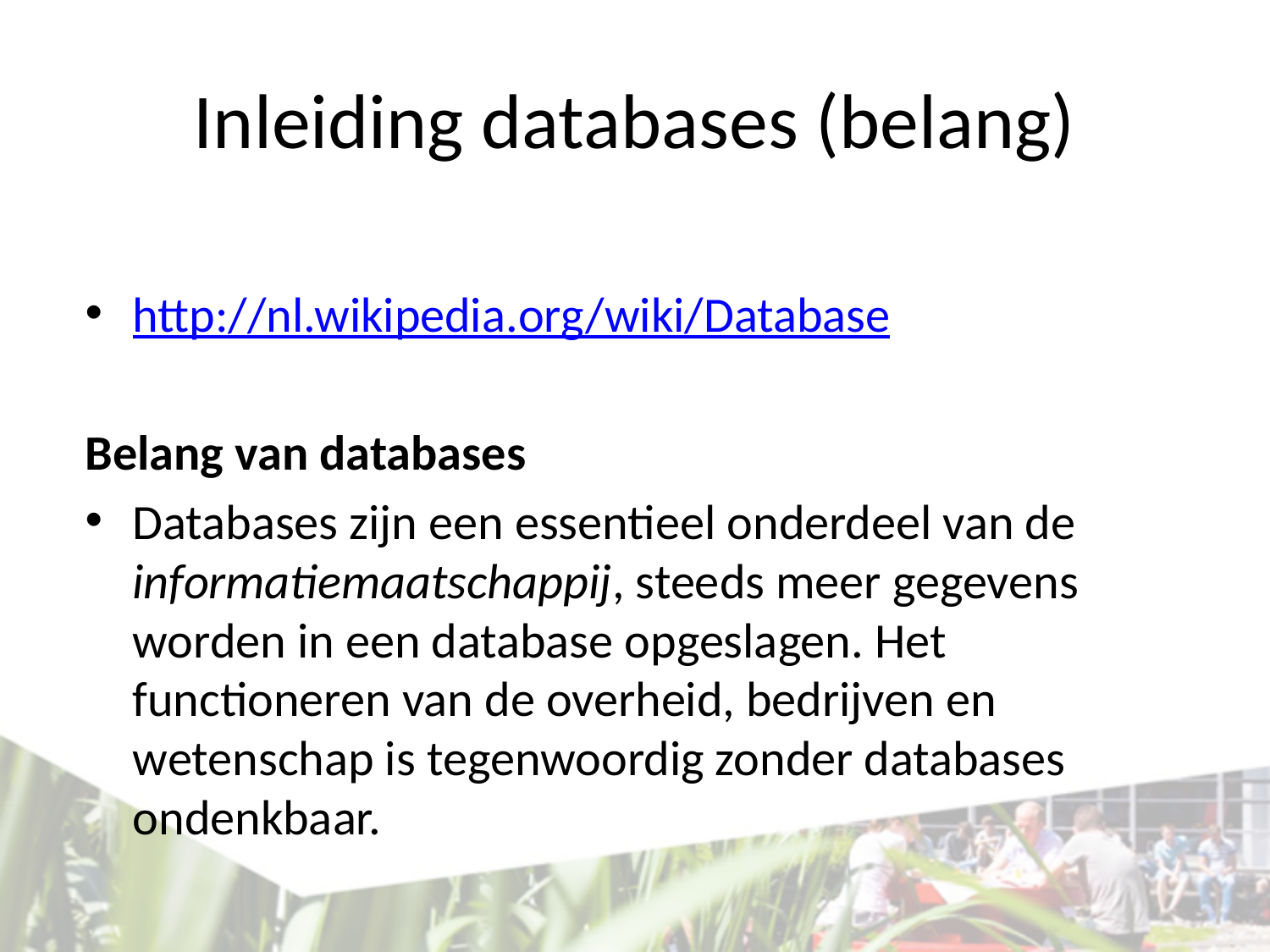

# Inleiding databases (belang)
http://nl.wikipedia.org/wiki/Database

Belang van databases
Databases zijn een essentieel onderdeel van de informatiemaatschappij, steeds meer gegevens worden in een database opgeslagen. Het functioneren van de overheid, bedrijven en wetenschap is tegenwoordig zonder databases ondenkbaar.